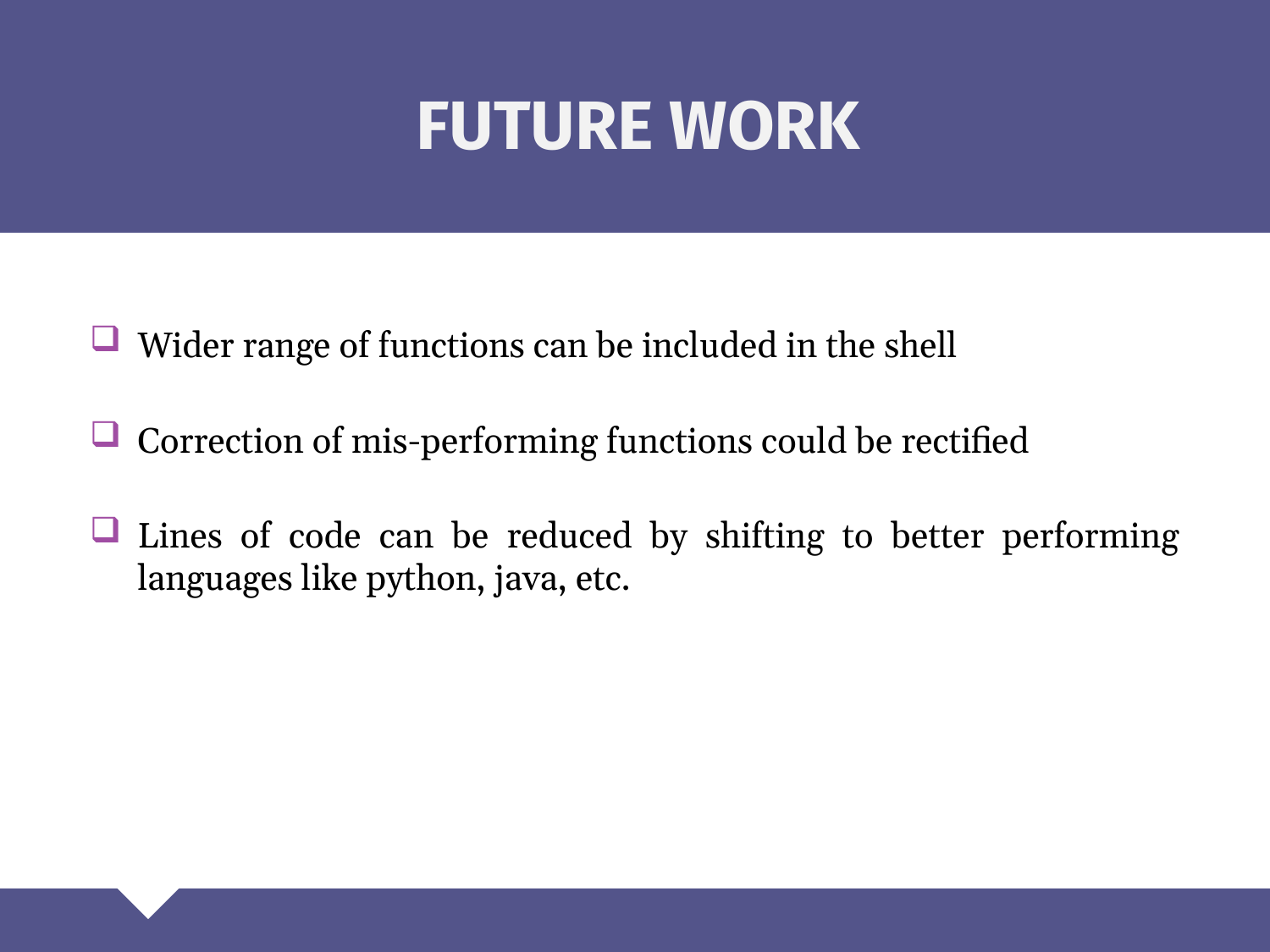

# FUTURE WORK
Wider range of functions can be included in the shell

Correction of mis-performing functions could be rectified

Lines of code can be reduced by shifting to better performing languages like python, java, etc.